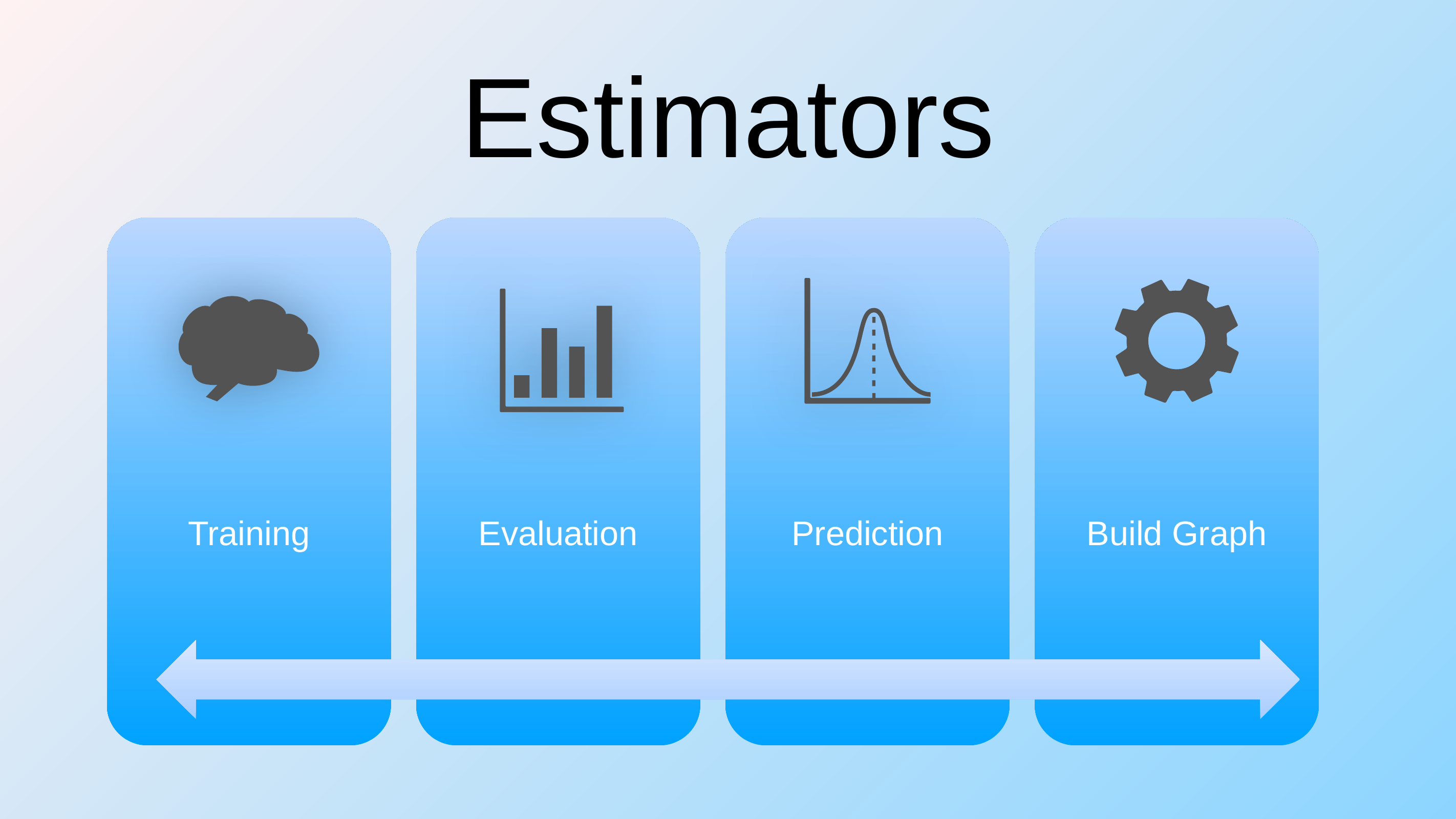

# Estimators

Training
Evaluation
Prediction
Build Graph